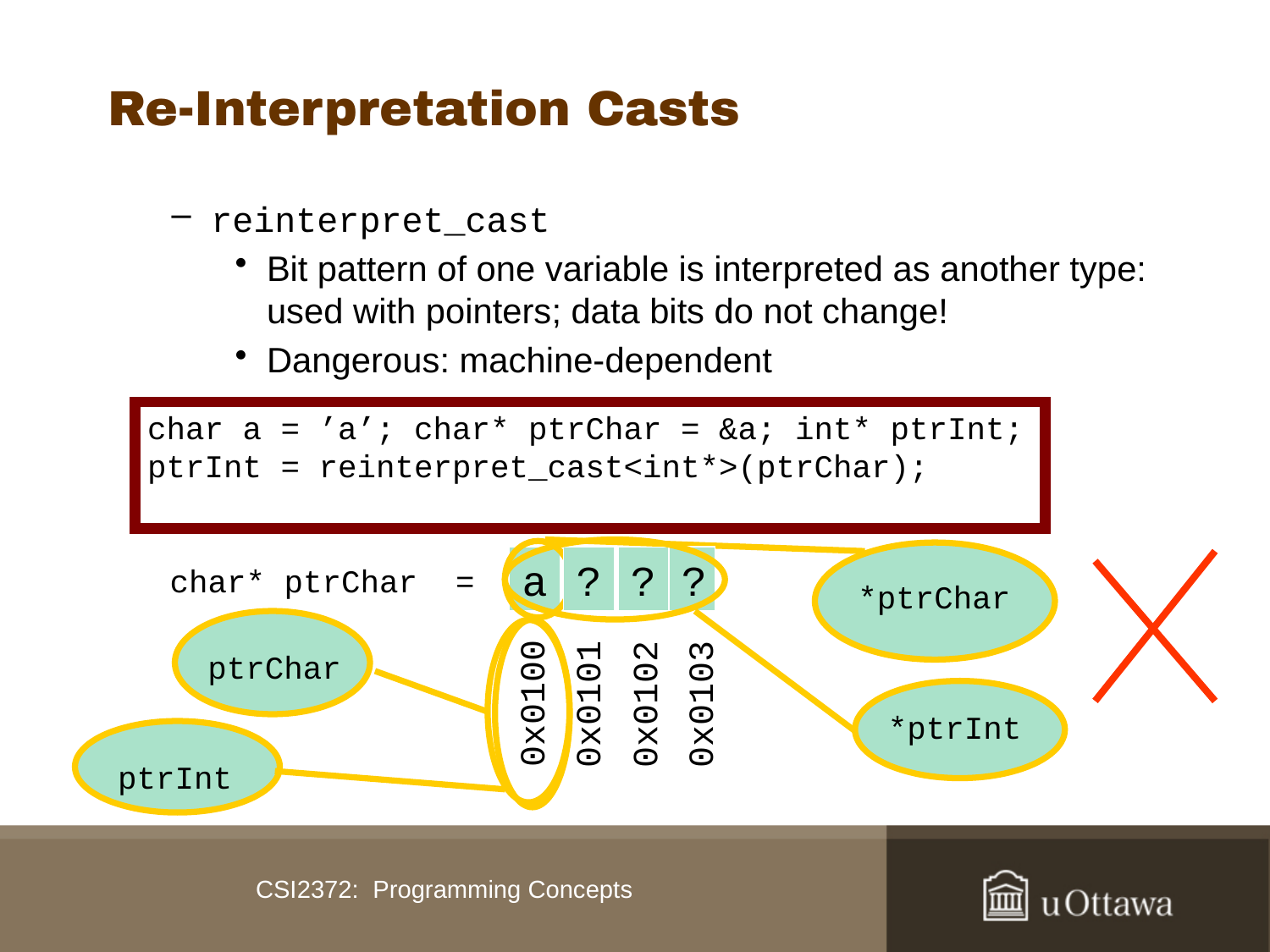

# Re-Interpretation Casts
reinterpret_cast
Bit pattern of one variable is interpreted as another type: used with pointers; data bits do not change!
Dangerous: machine-dependent

char a = ’a’; char* ptrChar = &a; int* ptrInt;
ptrInt = reinterpret_cast<int*>(ptrChar);

*ptrChar

*ptrInt
a
?
?
?
0x0101
0x0102
0x0103

char* ptrChar  =

ptrChar

ptrInt

0x0100
CSI2372:  Programming Concepts